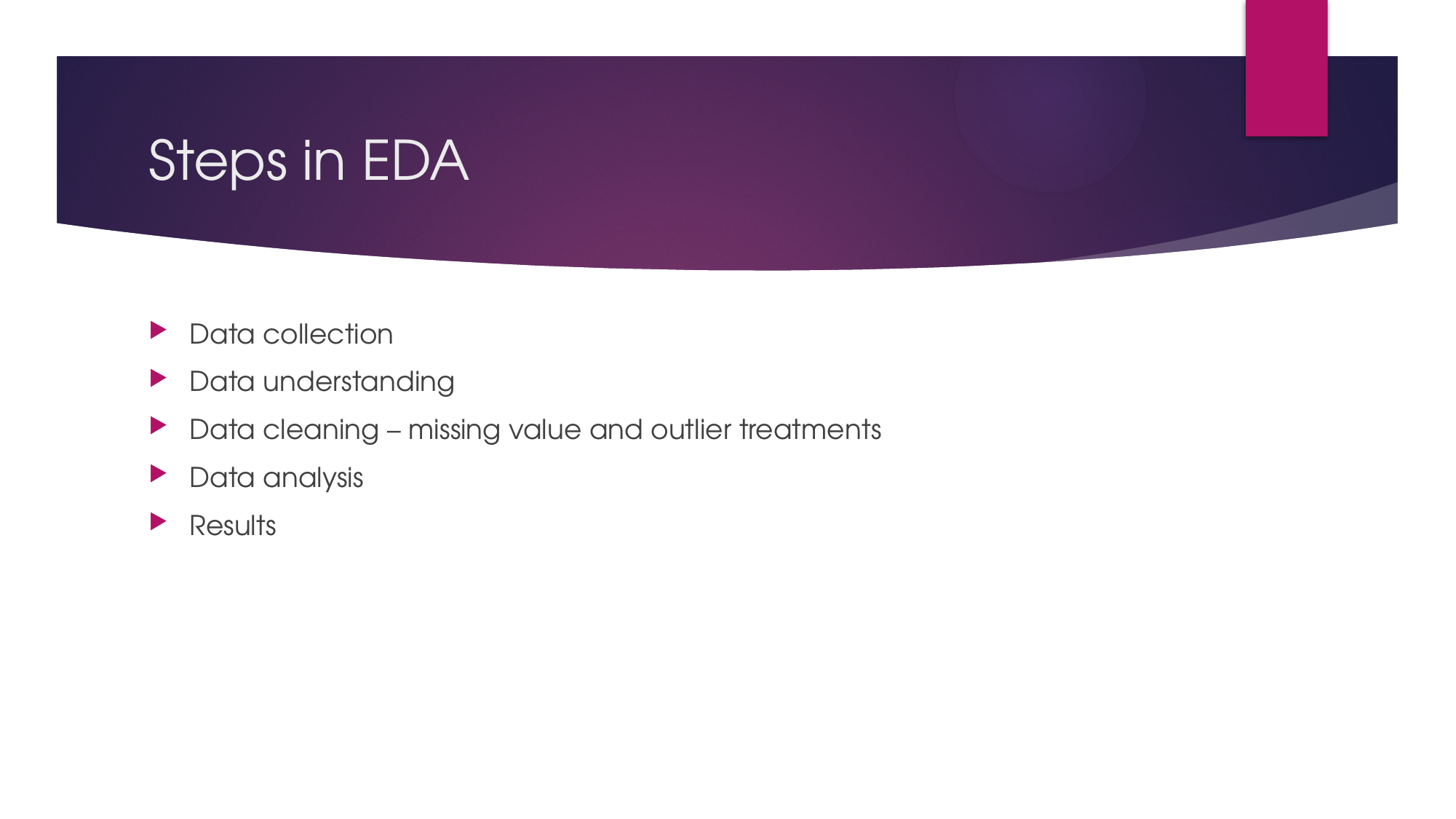

# Steps in EDA
Data collection
Data understanding
Data cleaning – missing value and outlier treatments
Data analysis
Results